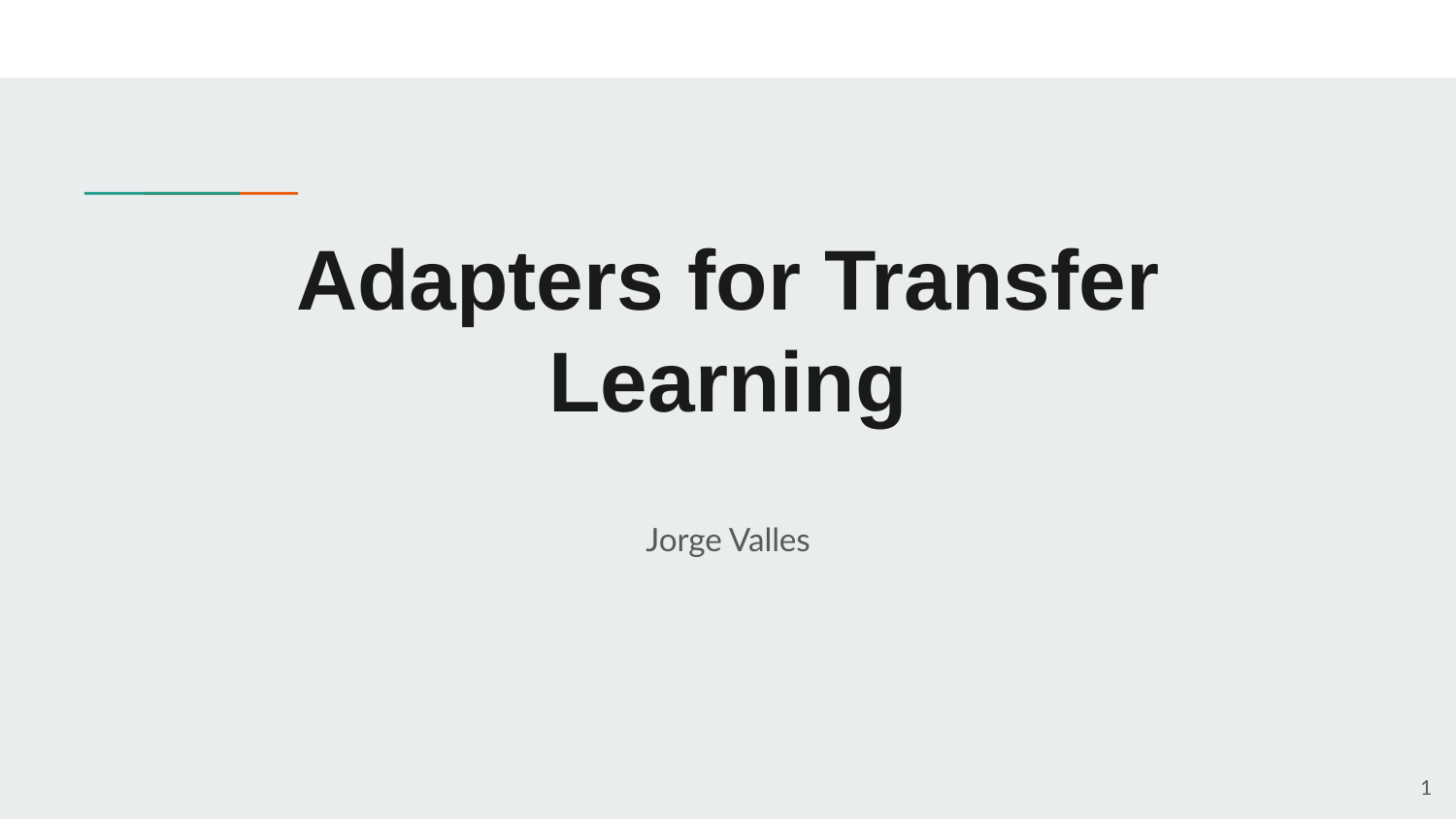

# Adapters for Transfer Learning
Jorge Valles
1